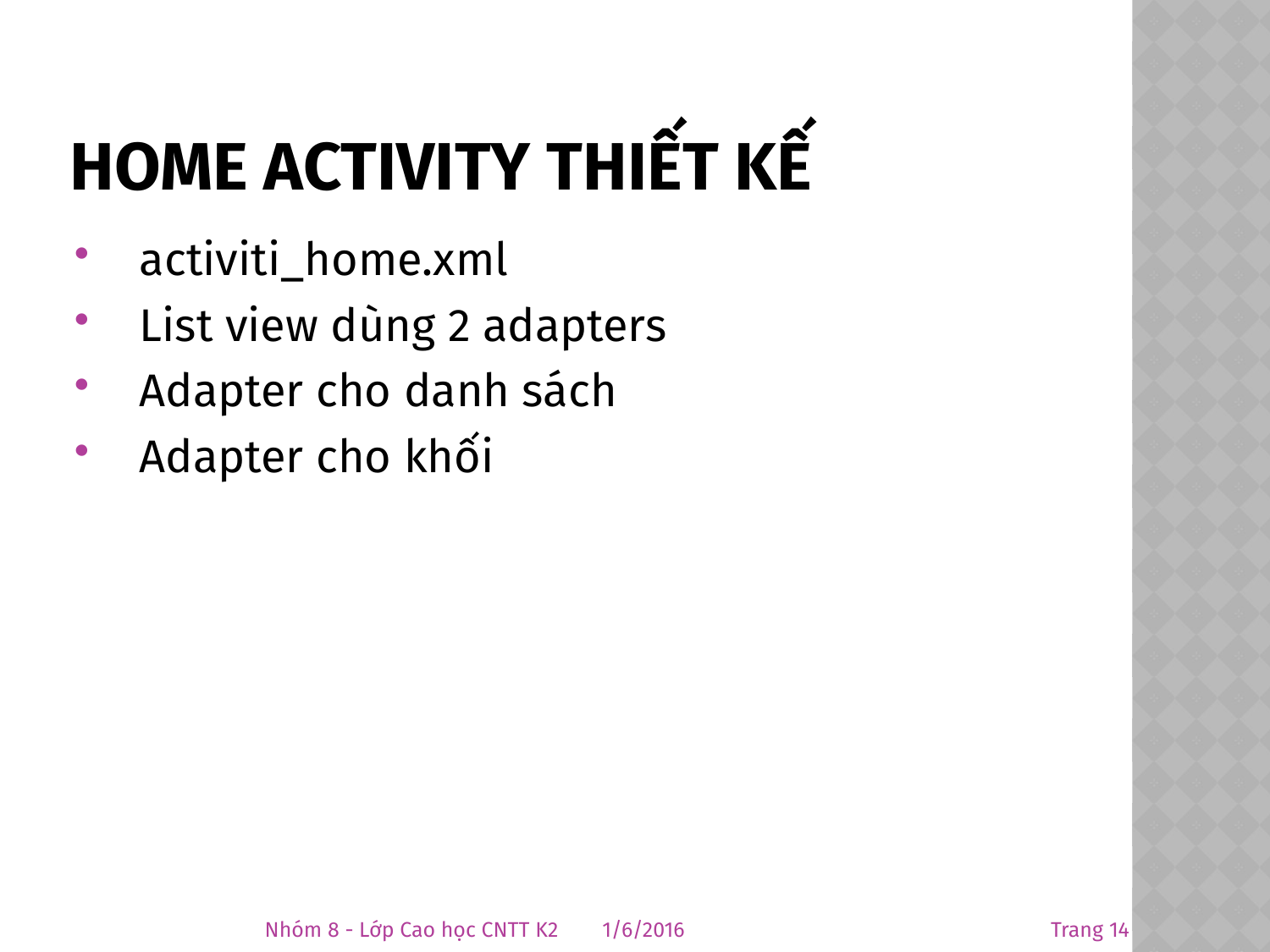

# Home activity thiết kế
activiti_home.xml
List view dùng 2 adapters
Adapter cho danh sách
Adapter cho khối
14
Nhóm 8 - Lớp Cao học CNTT K2
1/6/2016